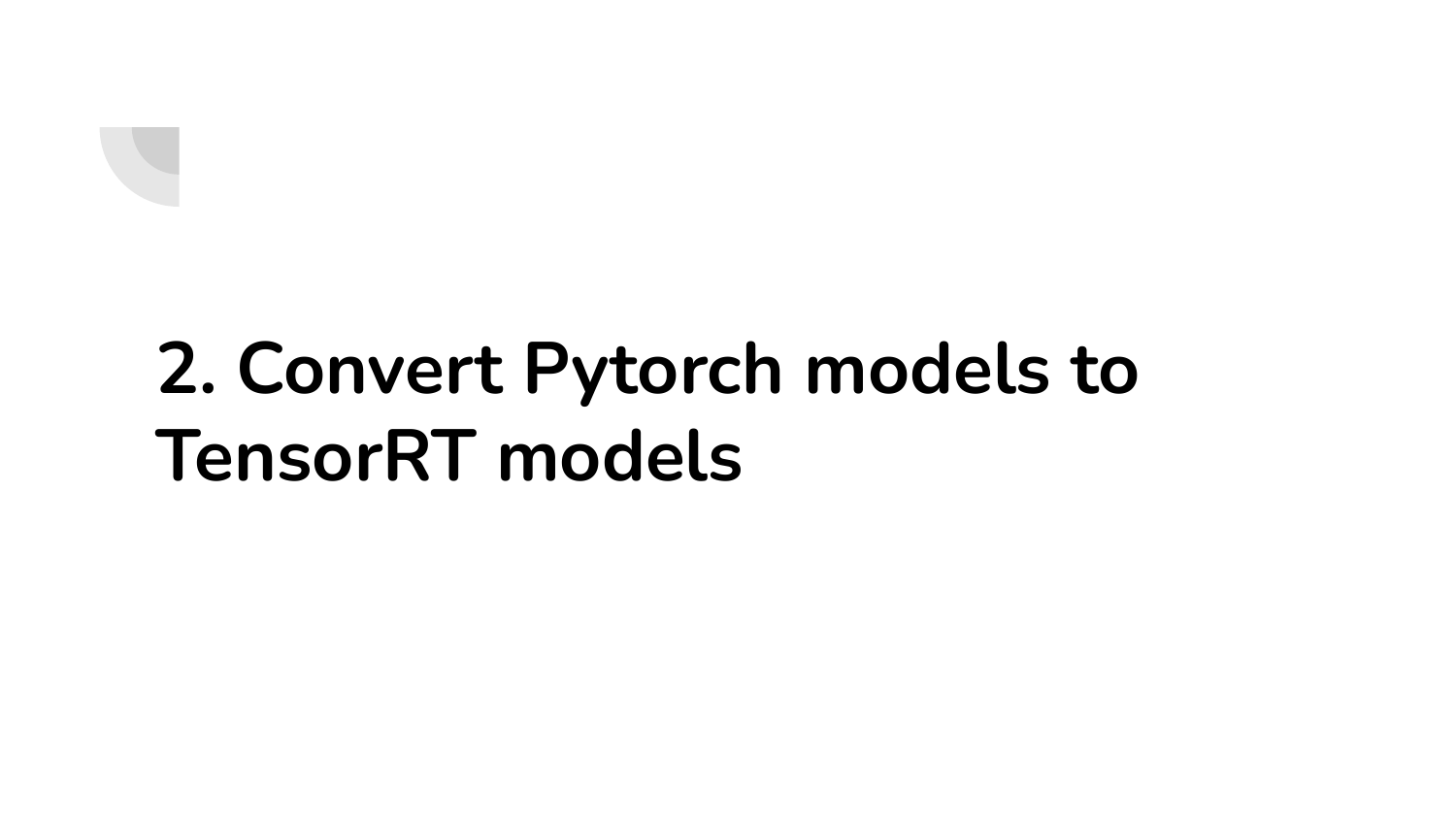

2. Convert Pytorch models to TensorRT models